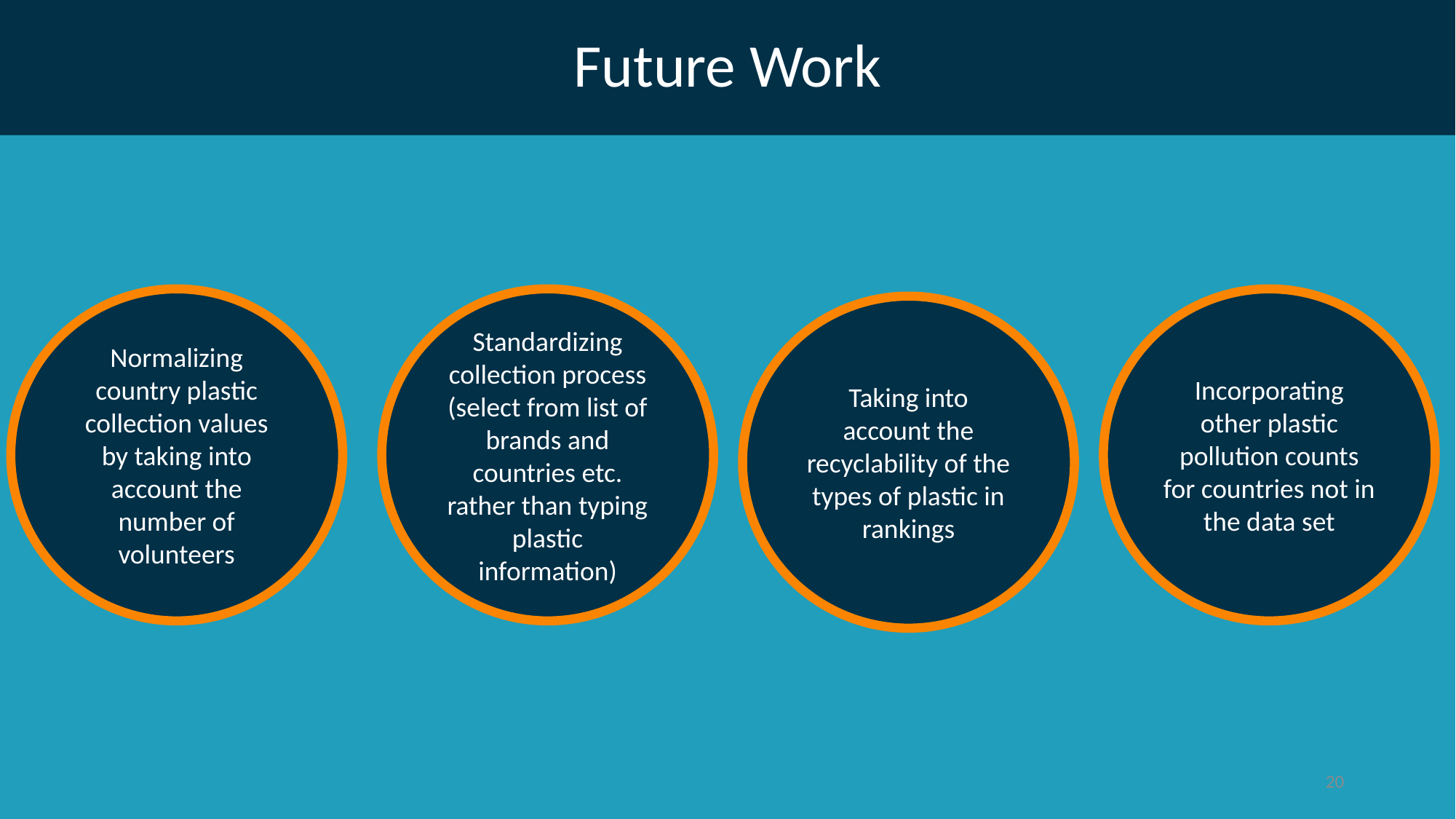

Future Work
Normalizing country plastic collection values by taking into account the number of volunteers
Standardizing collection process (select from list of brands and countries etc. rather than typing plastic information)
Incorporating other plastic pollution counts for countries not in the data set
Taking into account the recyclability of the types of plastic in rankings
20